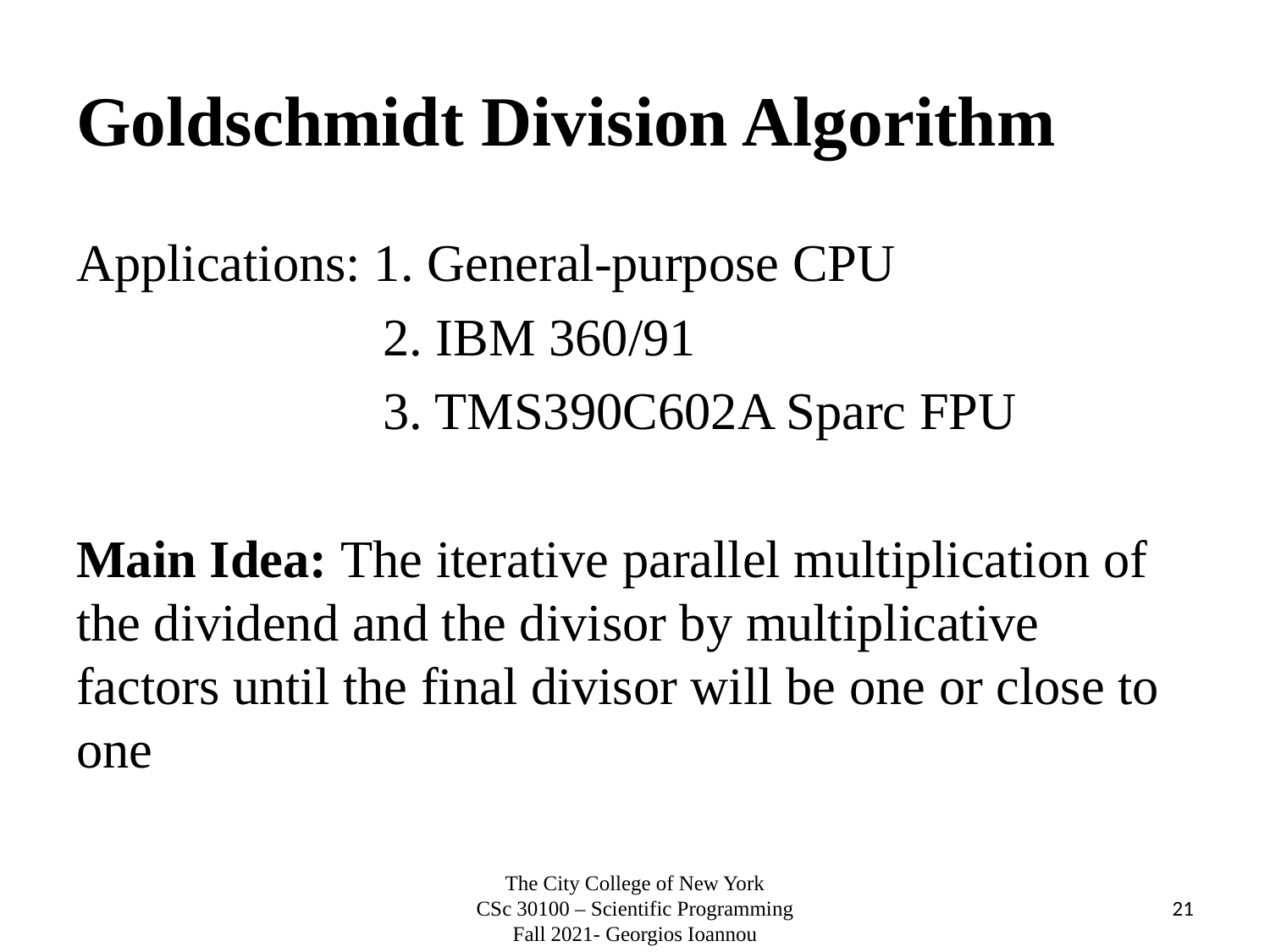

# Goldschmidt Division Algorithm
Applications: 1. General-purpose CPU
                       2. IBM 360/91
                       3. TMS390C602A Sparc FPU

Main Idea: The iterative parallel multiplication of the dividend and the divisor by multiplicative factors until the final divisor will be one or close to one
The City College of New York
CSc 30100 – Scientific Programming
Fall 2021- Georgios Ioannou
21